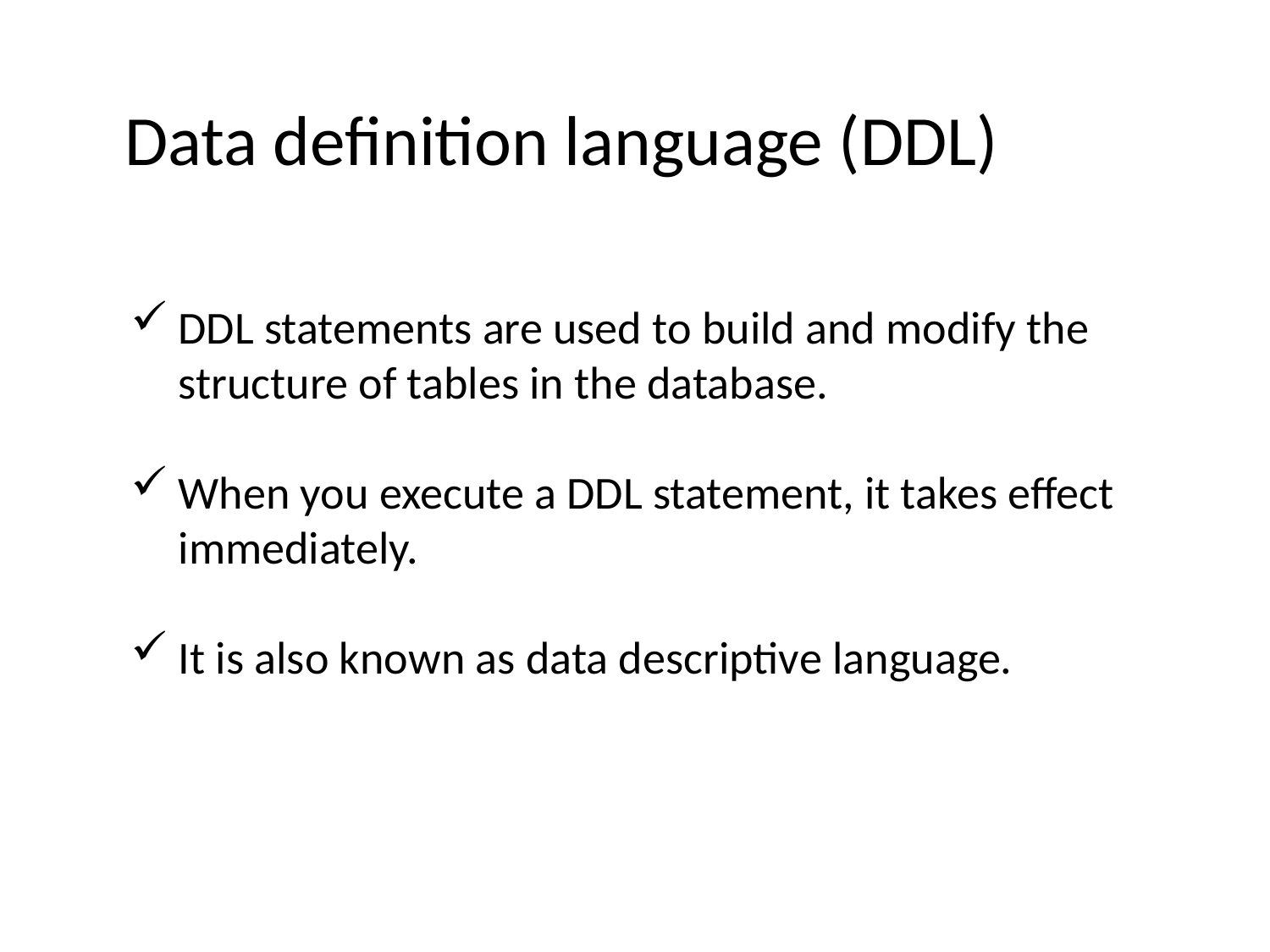

# Data definition language (DDL)
DDL statements are used to build and modify the structure of tables in the database.

When you execute a DDL statement, it takes effect immediately.

It is also known as data descriptive language.